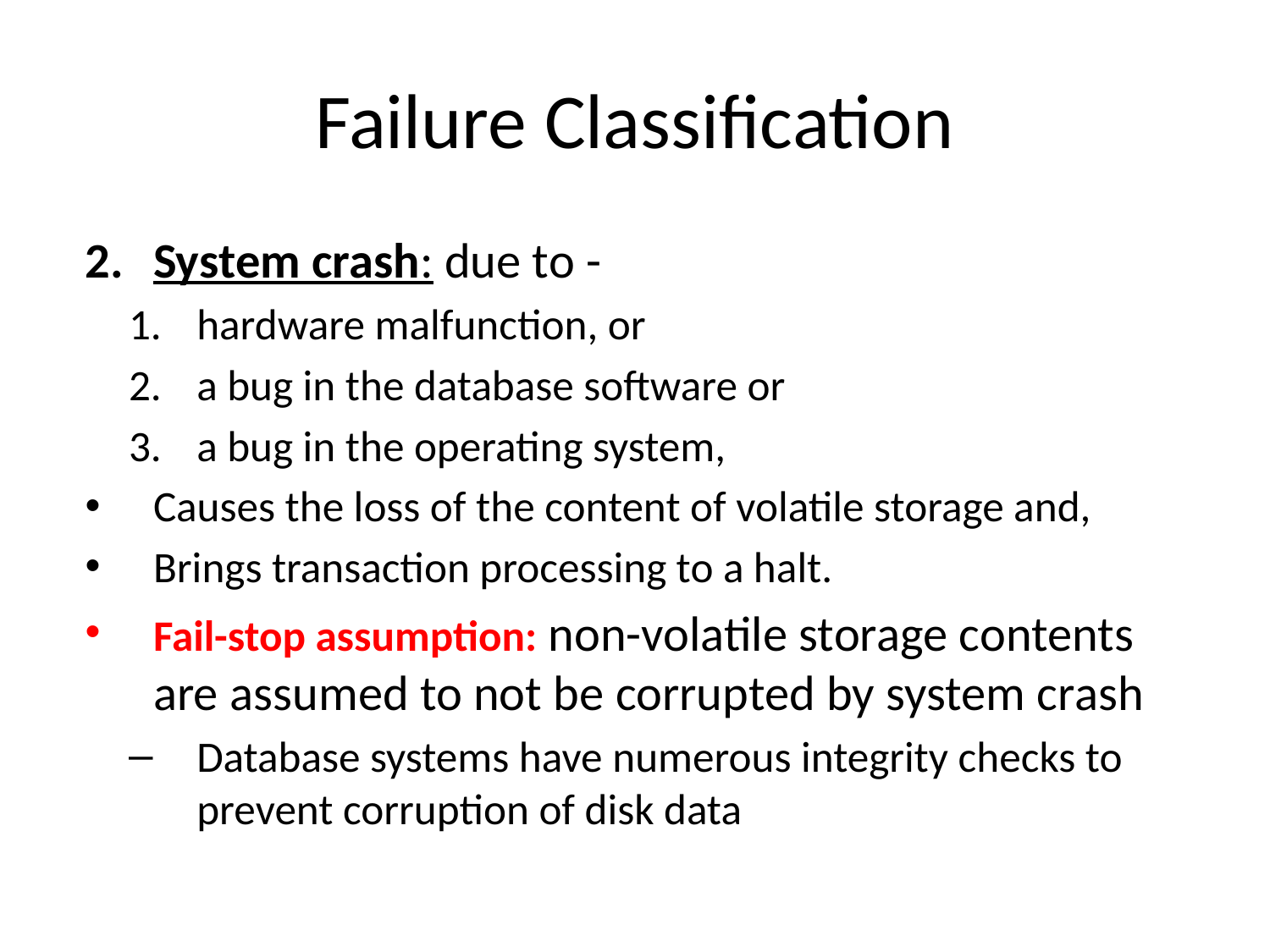

# Failure Classification
System crash: due to -
hardware malfunction, or
a bug in the database software or
a bug in the operating system,
Causes the loss of the content of volatile storage and,
Brings transaction processing to a halt.
Fail-stop assumption: non-volatile storage contents are assumed to not be corrupted by system crash
Database systems have numerous integrity checks to prevent corruption of disk data